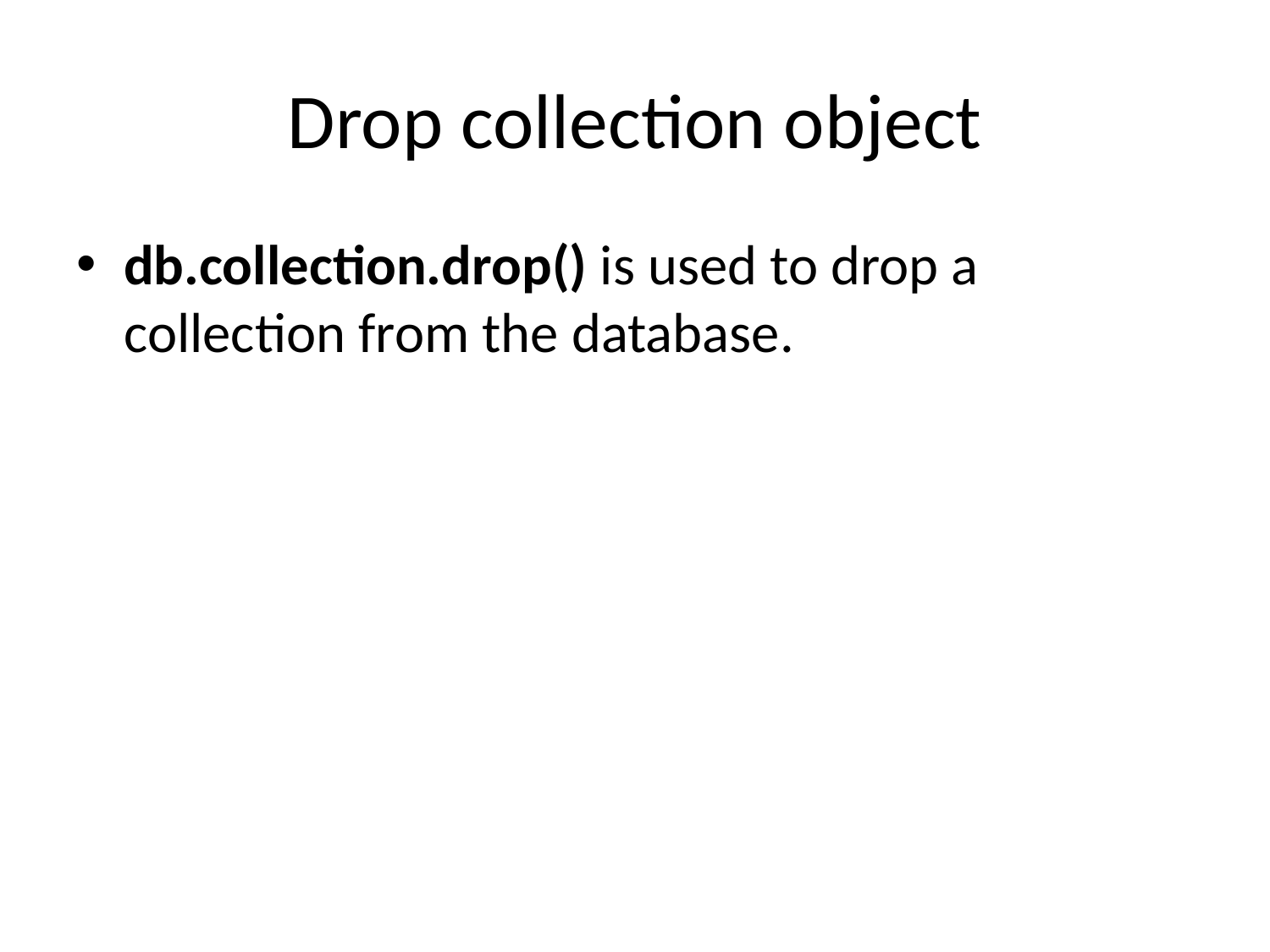

# Drop collection object
db.collection.drop() is used to drop a collection from the database.